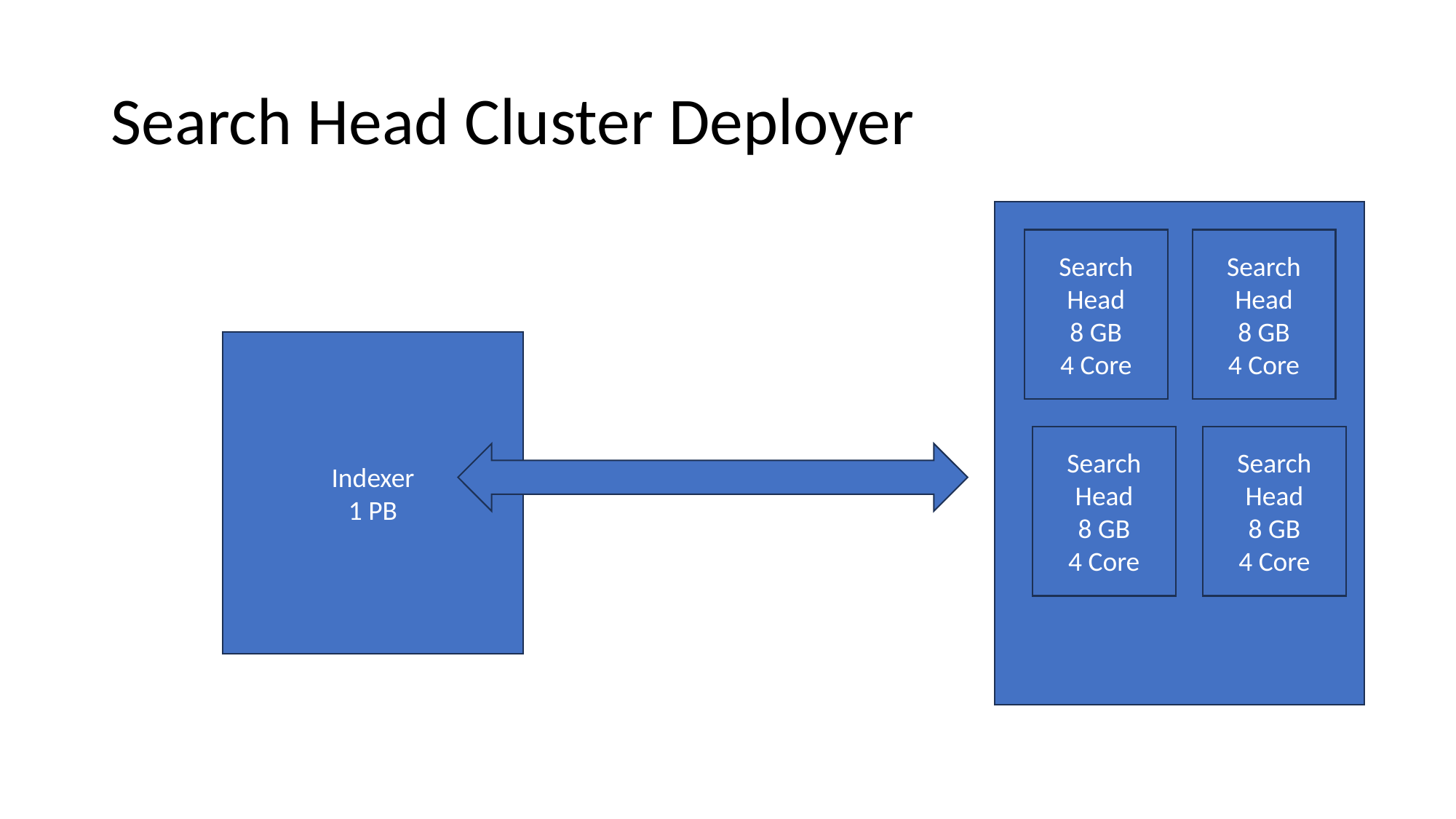

# Search Head Cluster Deployer

Search Head
8 GB
4 Core
Search Head
8 GB
4 Core
Indexer
1 PB
Search Head
8 GB
4 Core
Search Head
8 GB
4 Core